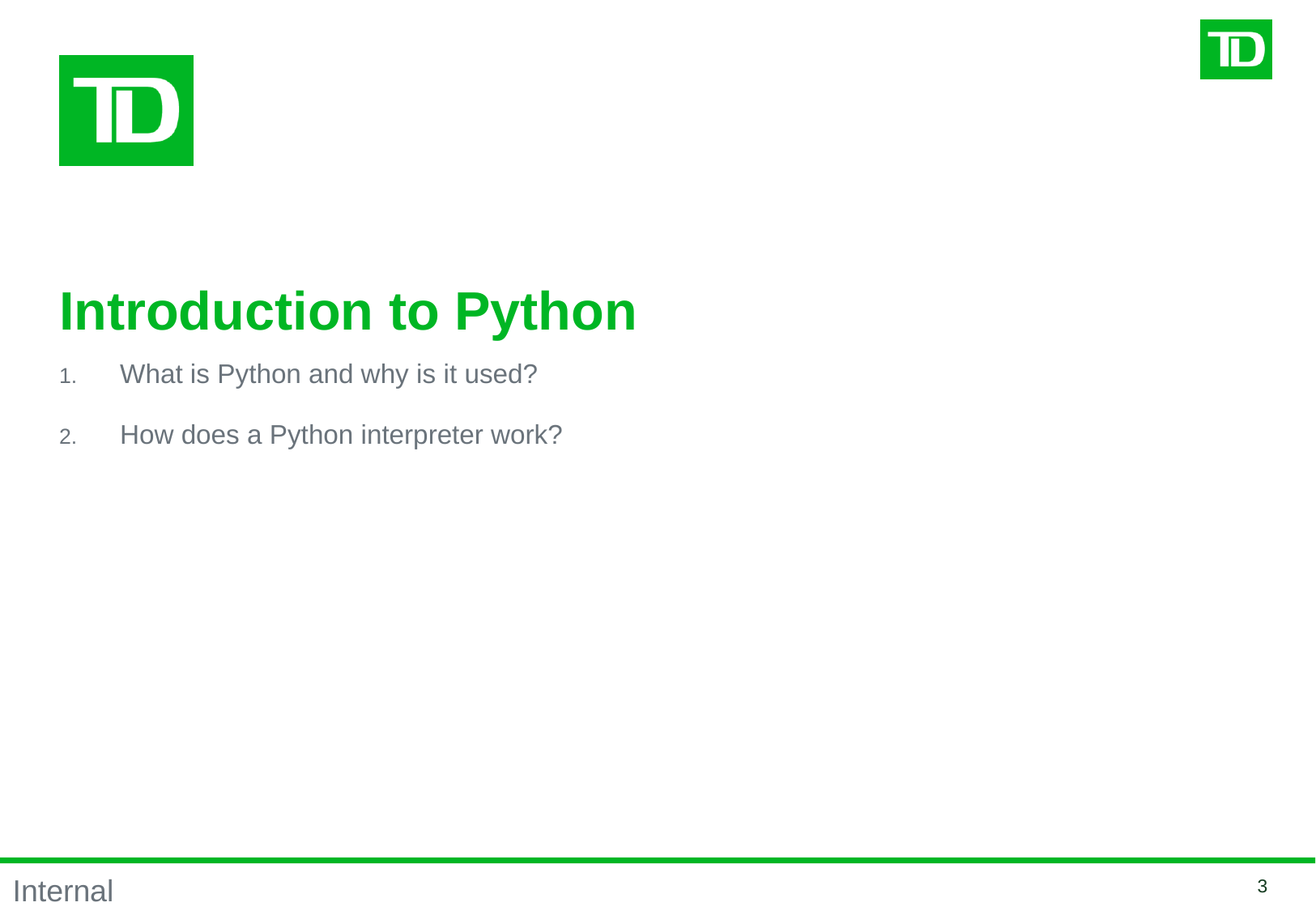

# Introduction to Python
What is Python and why is it used?

How does a Python interpreter work?

3